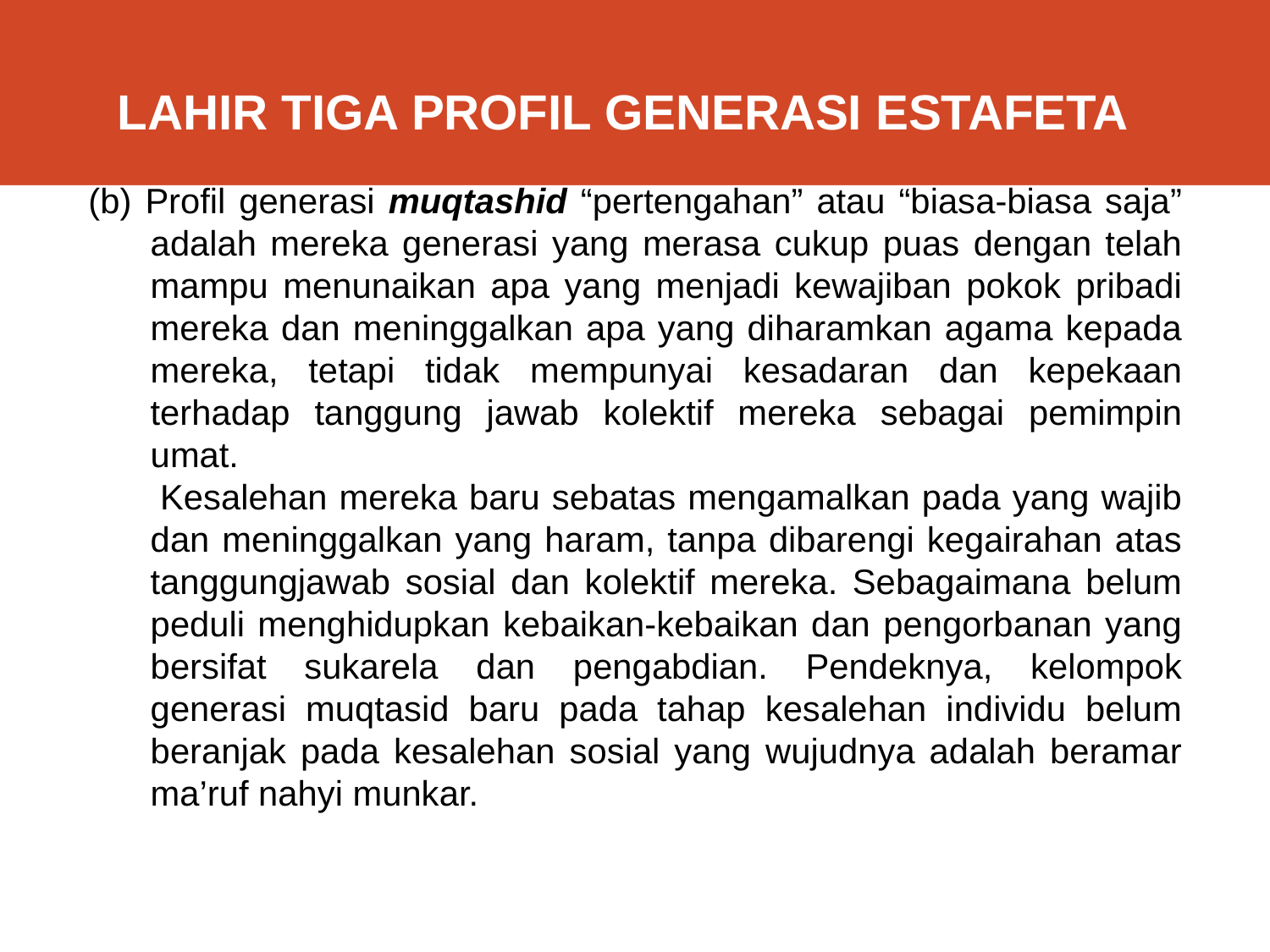

# LAHIR TIGA PROFIL GENERASI ESTAFETA
(b) Profil generasi muqtashid “pertengahan” atau “biasa-biasa saja” adalah mereka generasi yang merasa cukup puas dengan telah mampu menunaikan apa yang menjadi kewajiban pokok pribadi mereka dan meninggalkan apa yang diharamkan agama kepada mereka, tetapi tidak mempunyai kesadaran dan kepekaan terhadap tanggung jawab kolektif mereka sebagai pemimpin umat.
      Kesalehan mereka baru sebatas mengamalkan pada yang wajib dan meninggalkan yang haram, tanpa dibarengi kegairahan atas tanggungjawab sosial dan kolektif mereka. Sebagaimana belum peduli menghidupkan kebaikan-kebaikan dan pengorbanan yang bersifat sukarela dan pengabdian. Pendeknya, kelompok generasi muqtasid baru pada tahap kesalehan individu belum beranjak pada kesalehan sosial yang wujudnya adalah beramar ma’ruf nahyi munkar.